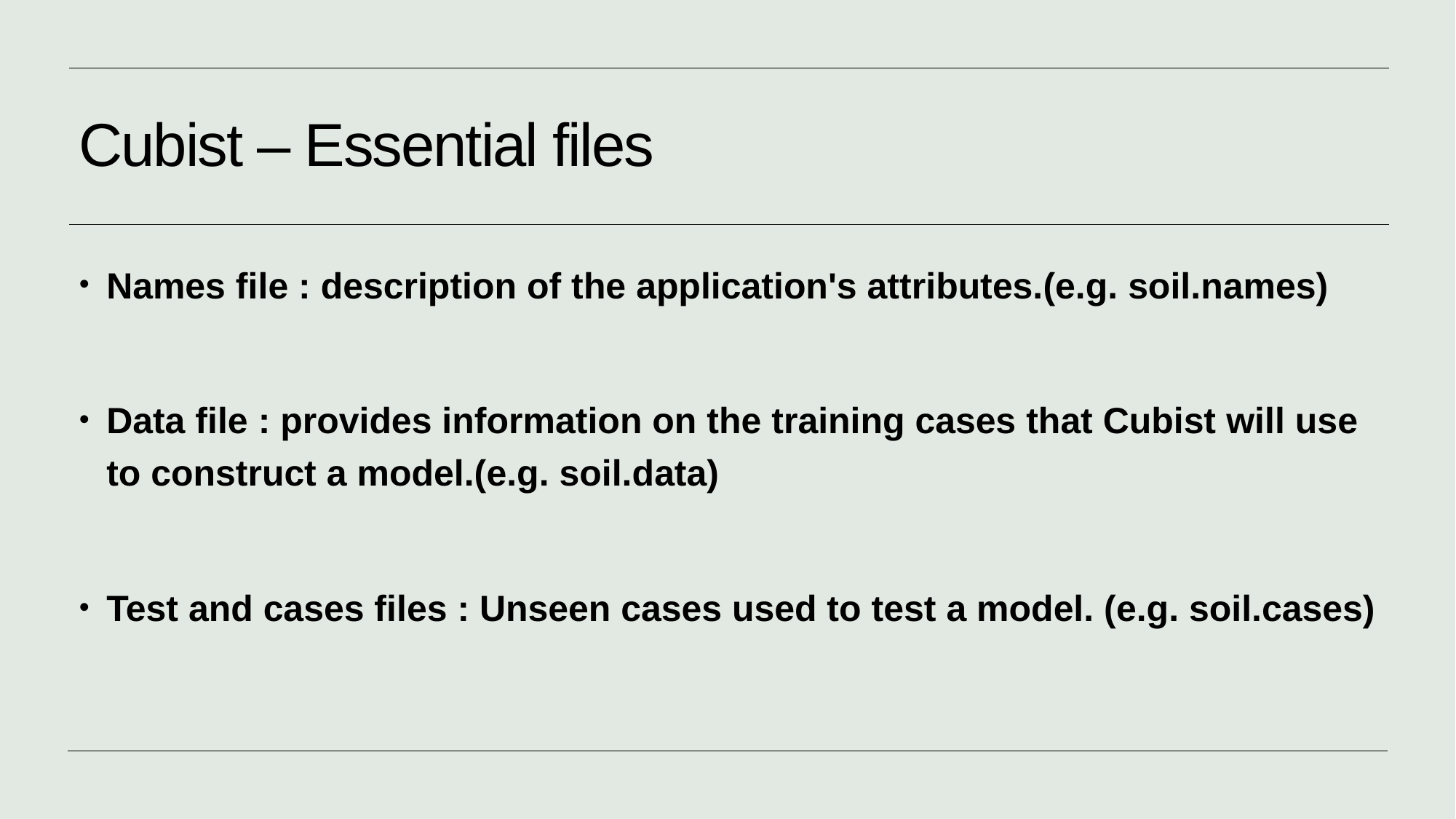

# Cubist – Essential files
Names file : description of the application's attributes.(e.g. soil.names)

Data file : provides information on the training cases that Cubist will use to construct a model.(e.g. soil.data)

Test and cases files : Unseen cases used to test a model. (e.g. soil.cases)